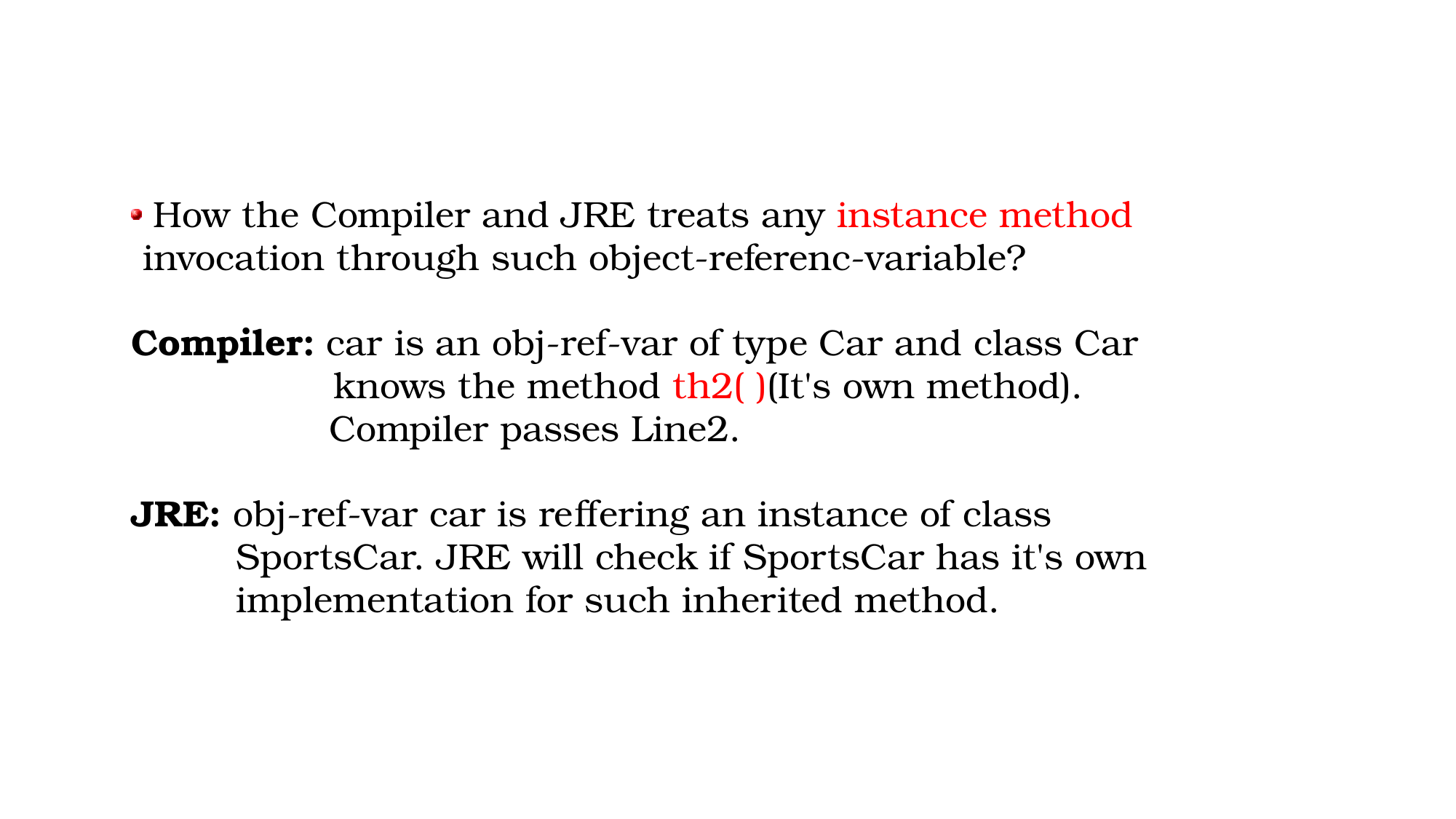

How the Compiler and JRE treats any instance method
 invocation through such object-referenc-variable?

Compiler: car is an obj-ref-var of type Car and class Car 		        knows the method th2( )(It's own method).
                 Compiler passes Line2.

JRE: obj-ref-var car is reffering an instance of class
         SportsCar. JRE will check if SportsCar has it's own
         implementation for such inherited method.